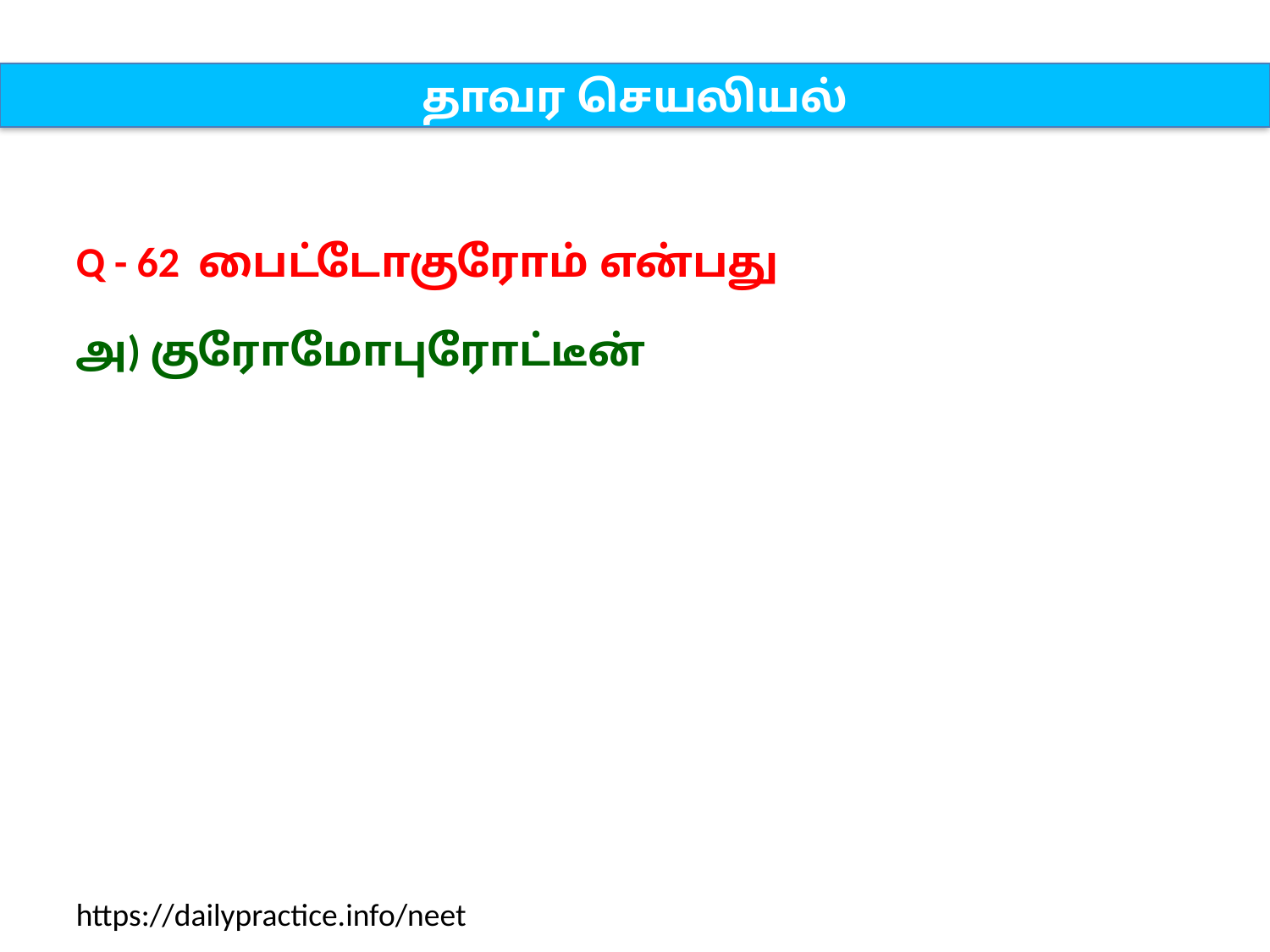

தாவர செயலியல்

Q - 62  பைட்டோகுரோம் என்பது

அ) குரோமோபுரோட்டீன்
https://dailypractice.info/neet